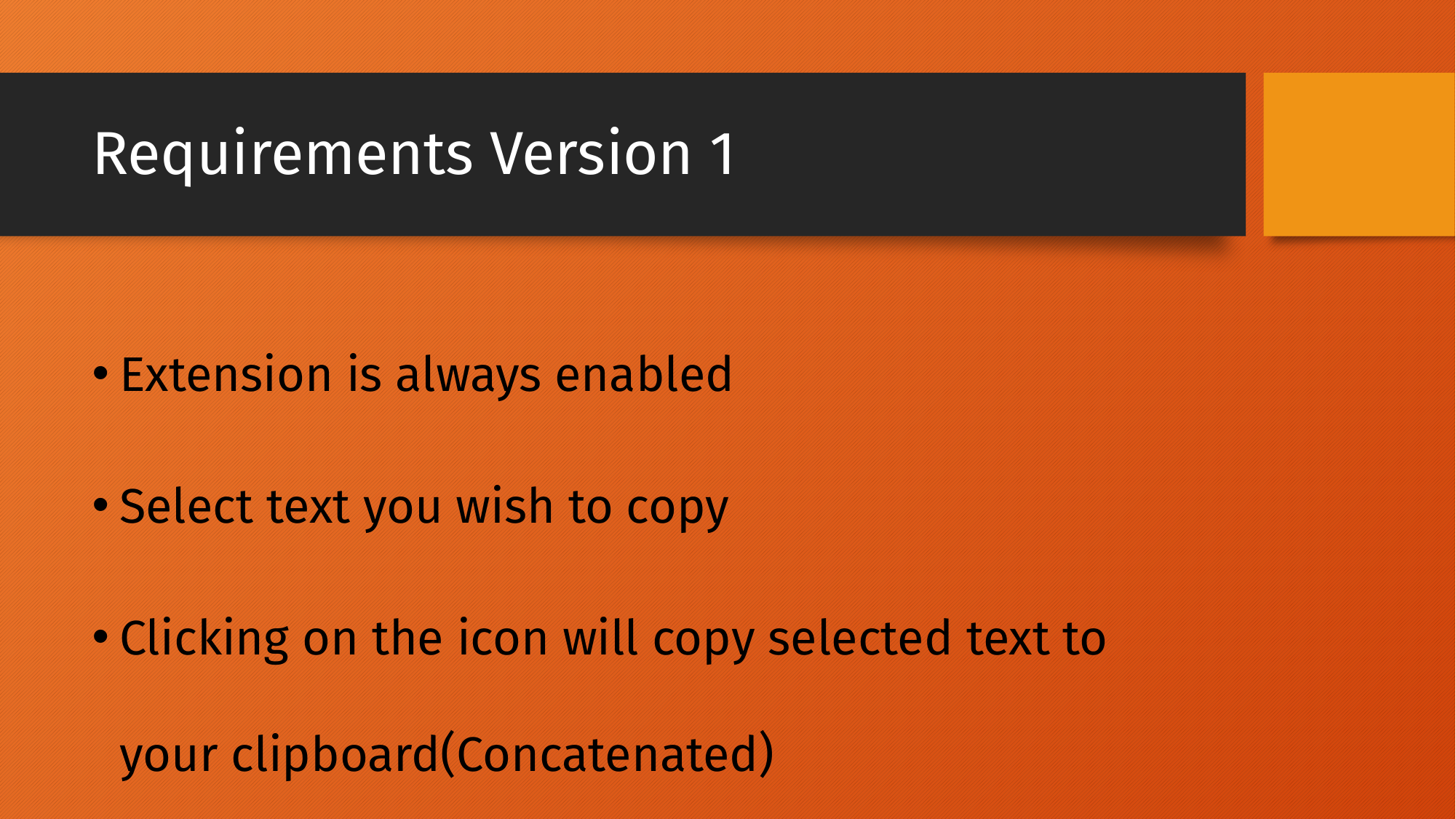

# Requirements Version 1
Extension is always enabled
Select text you wish to copy
Clicking on the icon will copy selected text to your clipboard(Concatenated)